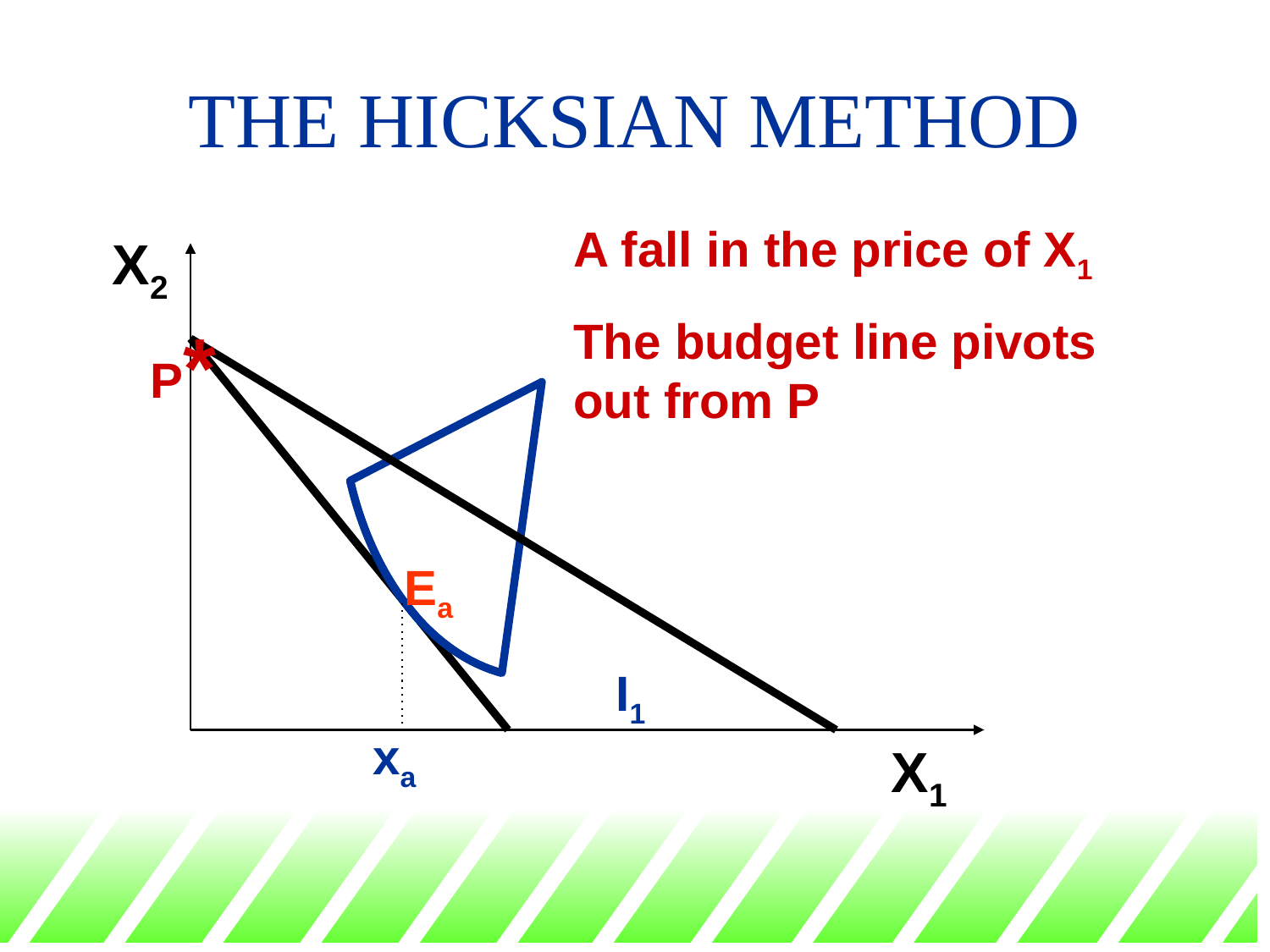

# THE HICKSIAN METHOD
A fall in the price of X1
The budget line pivots out from P
X2
P*

Ea
I1
xa
X1